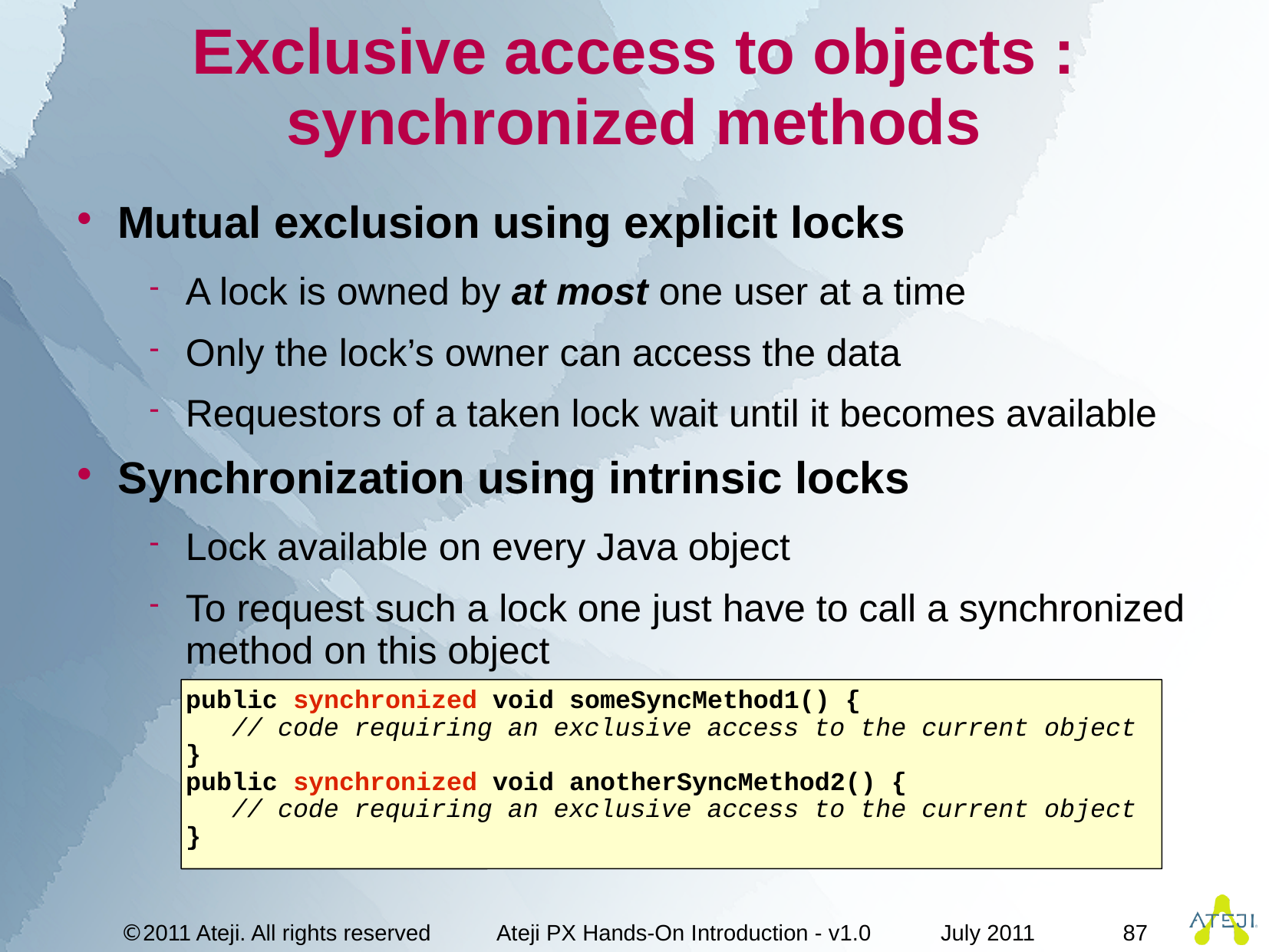

# Exclusive access to objects : synchronized methods
Mutual exclusion using explicit locks
A lock is owned by at most one user at a time
Only the lock’s owner can access the data
Requestors of a taken lock wait until it becomes available
Synchronization using intrinsic locks
Lock available on every Java object
To request such a lock one just have to call a synchronized method on this object

public synchronized void someSyncMethod1() {
   // code requiring an exclusive access to the current object
}
public synchronized void anotherSyncMethod2() {
   // code requiring an exclusive access to the current object
}